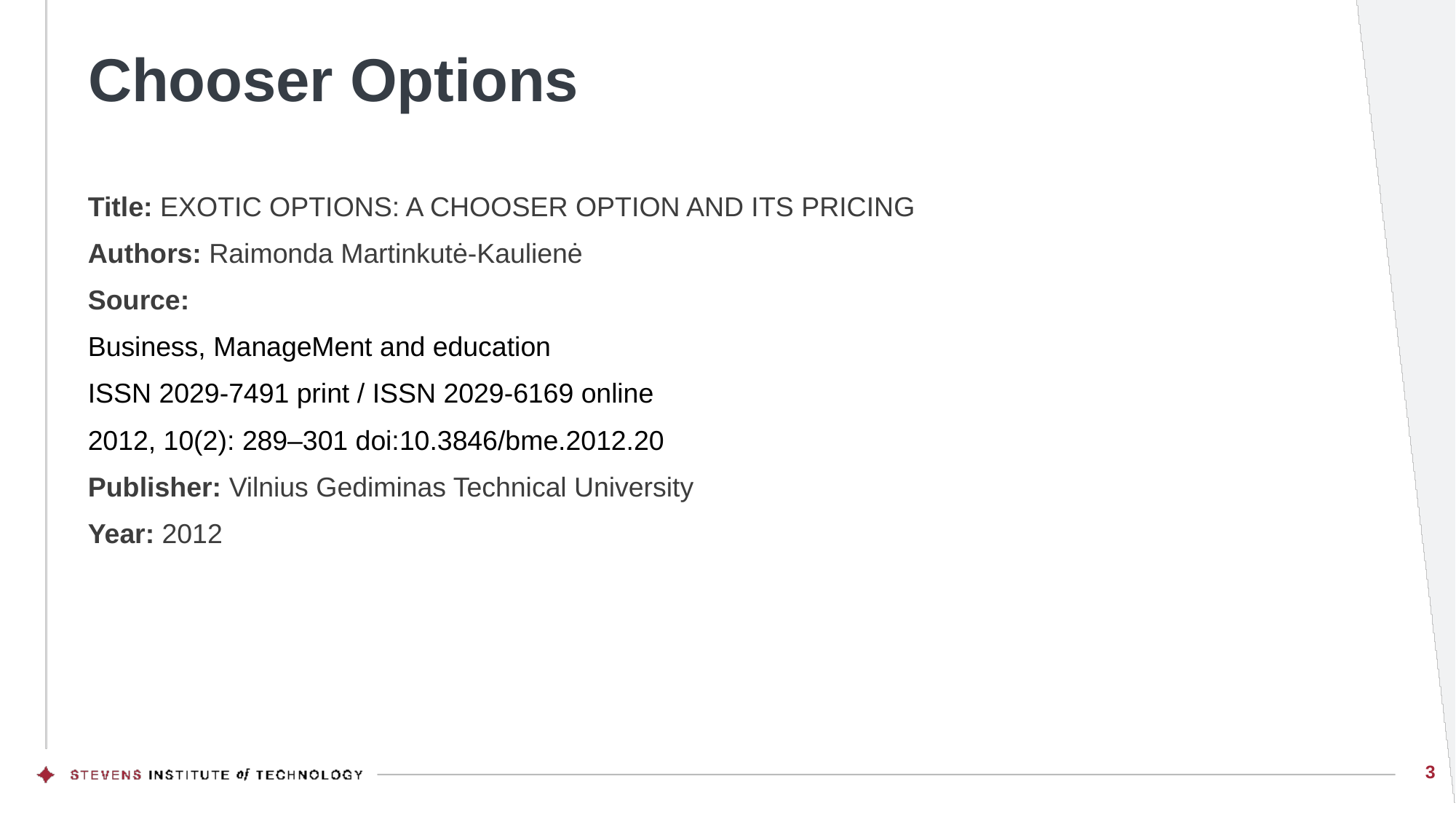

# Chooser Options
Title: EXOTIC OPTIONS: A CHOOSER OPTION AND ITS PRICING
Authors: Raimonda Martinkutė-Kaulienė
Source:
Business, ManageMent and education
ISSN 2029-7491 print / ISSN 2029-6169 online
2012, 10(2): 289–301 doi:10.3846/bme.2012.20
Publisher: Vilnius Gediminas Technical University
Year: 2012
3